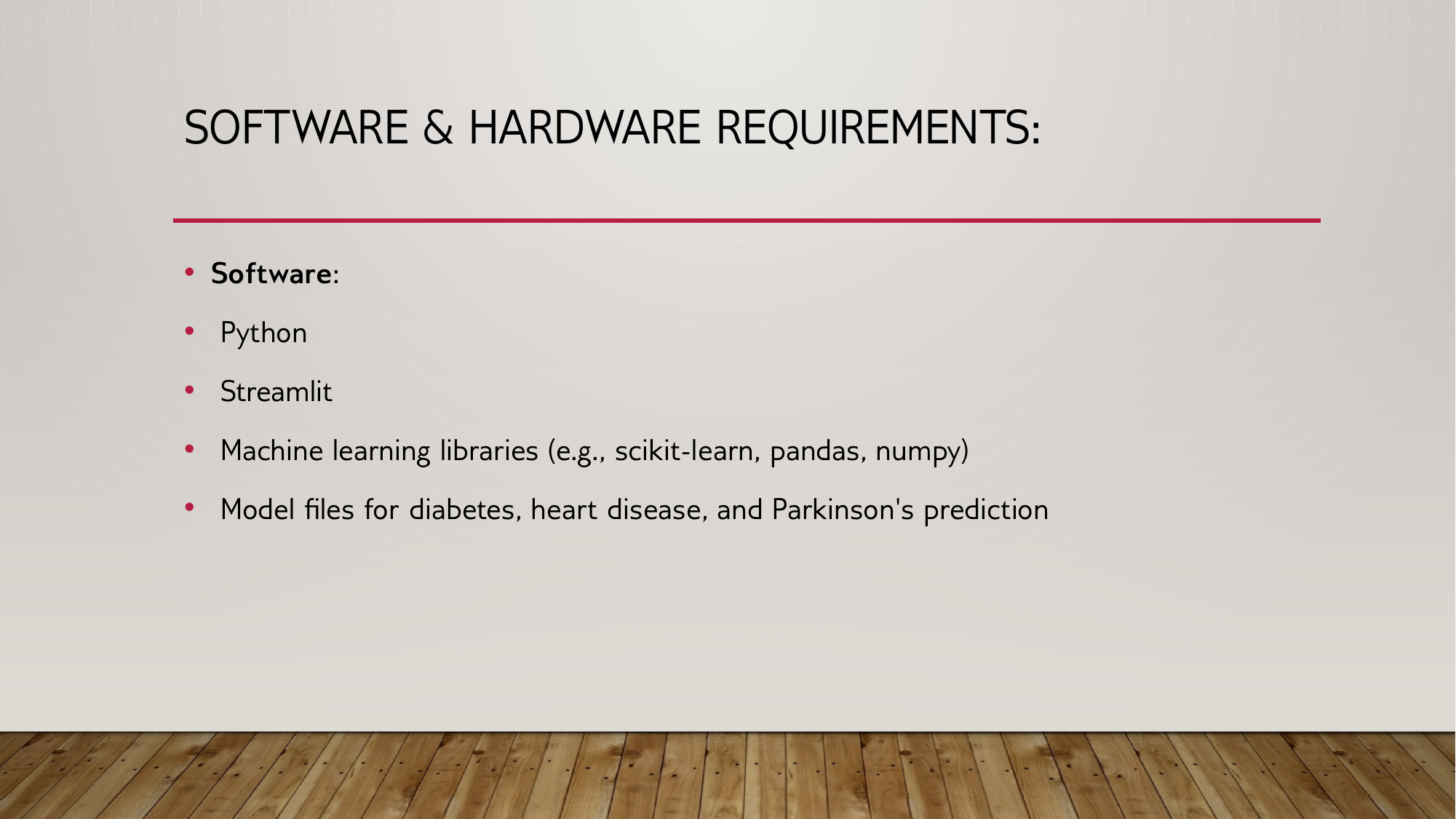

# Software & Hardware Requirements:
Software:
 Python
 Streamlit
 Machine learning libraries (e.g., scikit-learn, pandas, numpy)
 Model files for diabetes, heart disease, and Parkinson's prediction